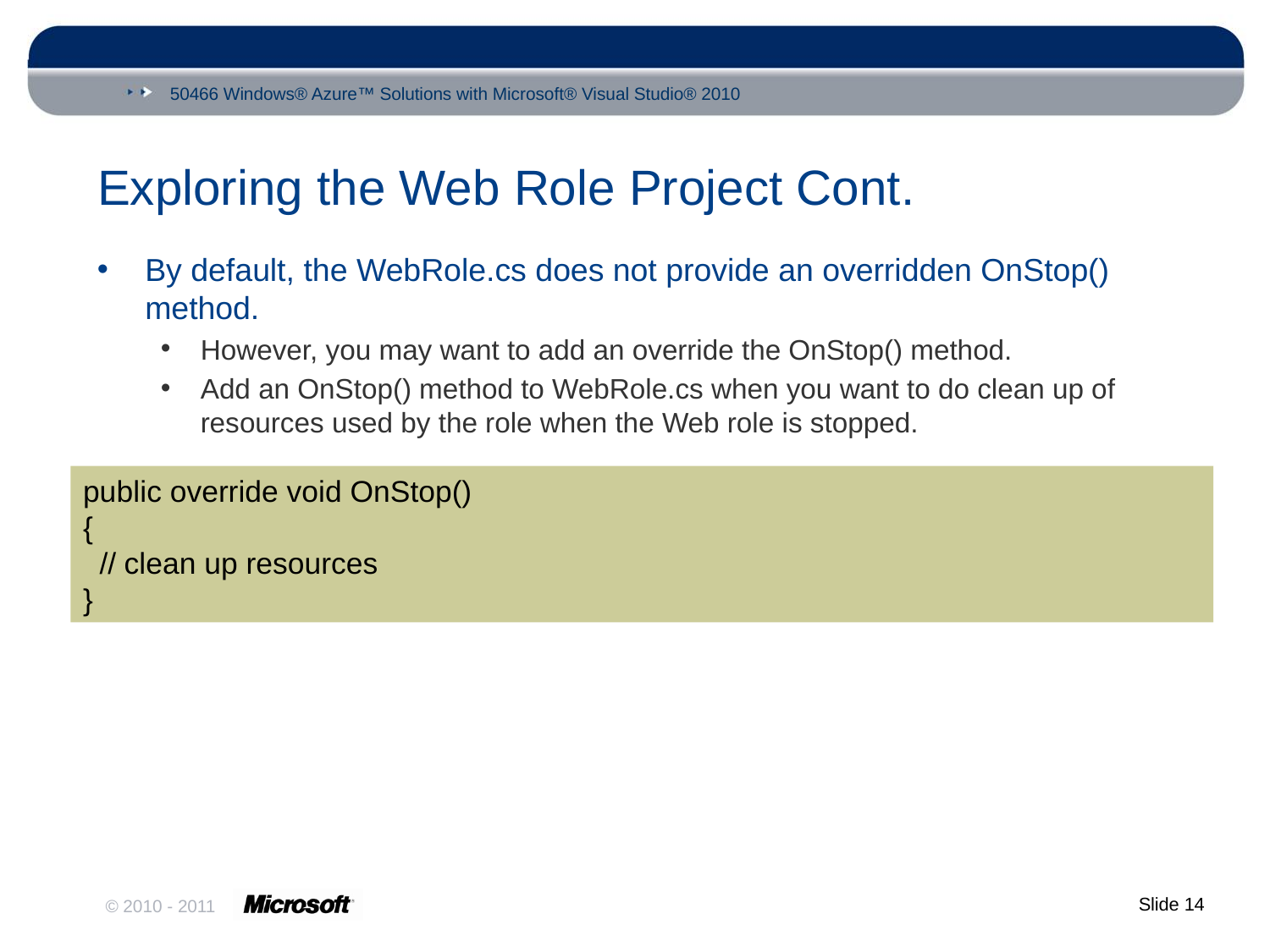

# Exploring the Web Role Project Cont.
By default, the WebRole.cs does not provide an overridden OnStop() method.
However, you may want to add an override the OnStop() method.
Add an OnStop() method to WebRole.cs when you want to do clean up of resources used by the role when the Web role is stopped.

public override void OnStop()
{
  // clean up resources
}